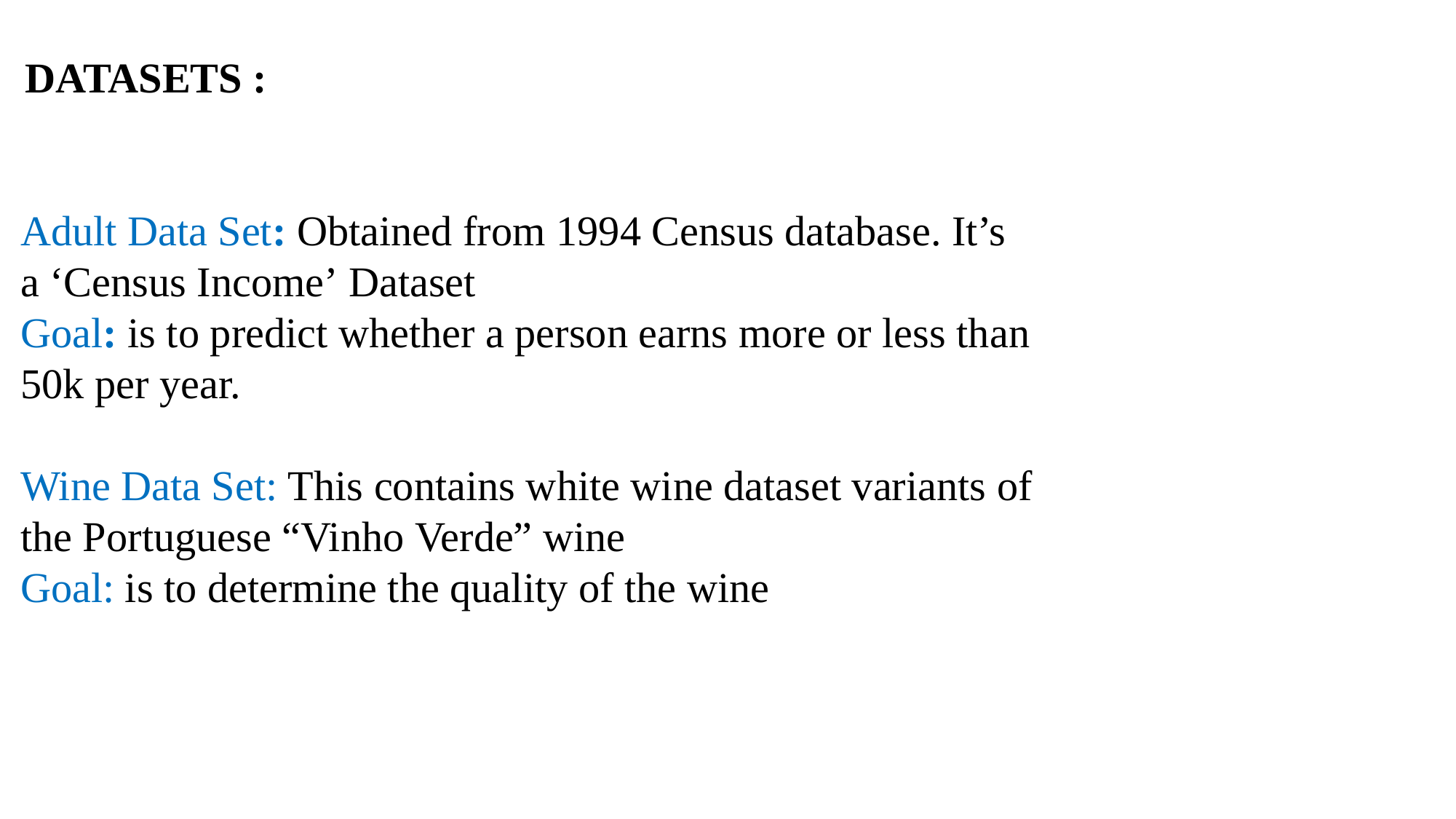

DATASETS :

Adult Data Set: Obtained from 1994 Census database. It’s a ‘Census Income’ Dataset
Goal: is to predict whether a person earns more or less than 50k per year.

Wine Data Set: This contains white wine dataset variants of the Portuguese “Vinho Verde” wine
Goal: is to determine the quality of the wine